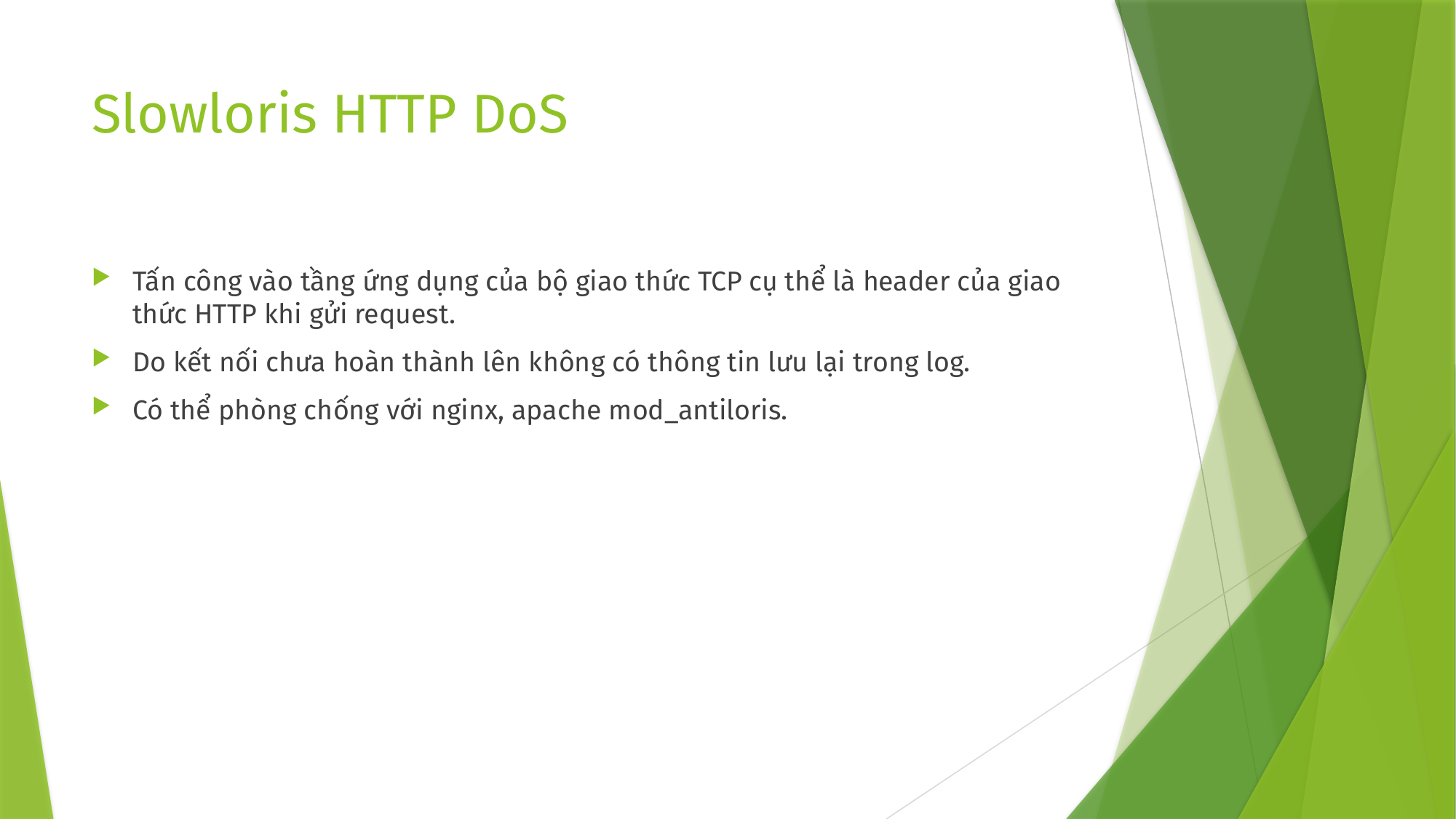

# Slowloris HTTP DoS
Tấn công vào tầng ứng dụng của bộ giao thức TCP cụ thể là header của giao thức HTTP khi gửi request.
Do kết nối chưa hoàn thành lên không có thông tin lưu lại trong log.
Có thể phòng chống với nginx, apache mod_antiloris.